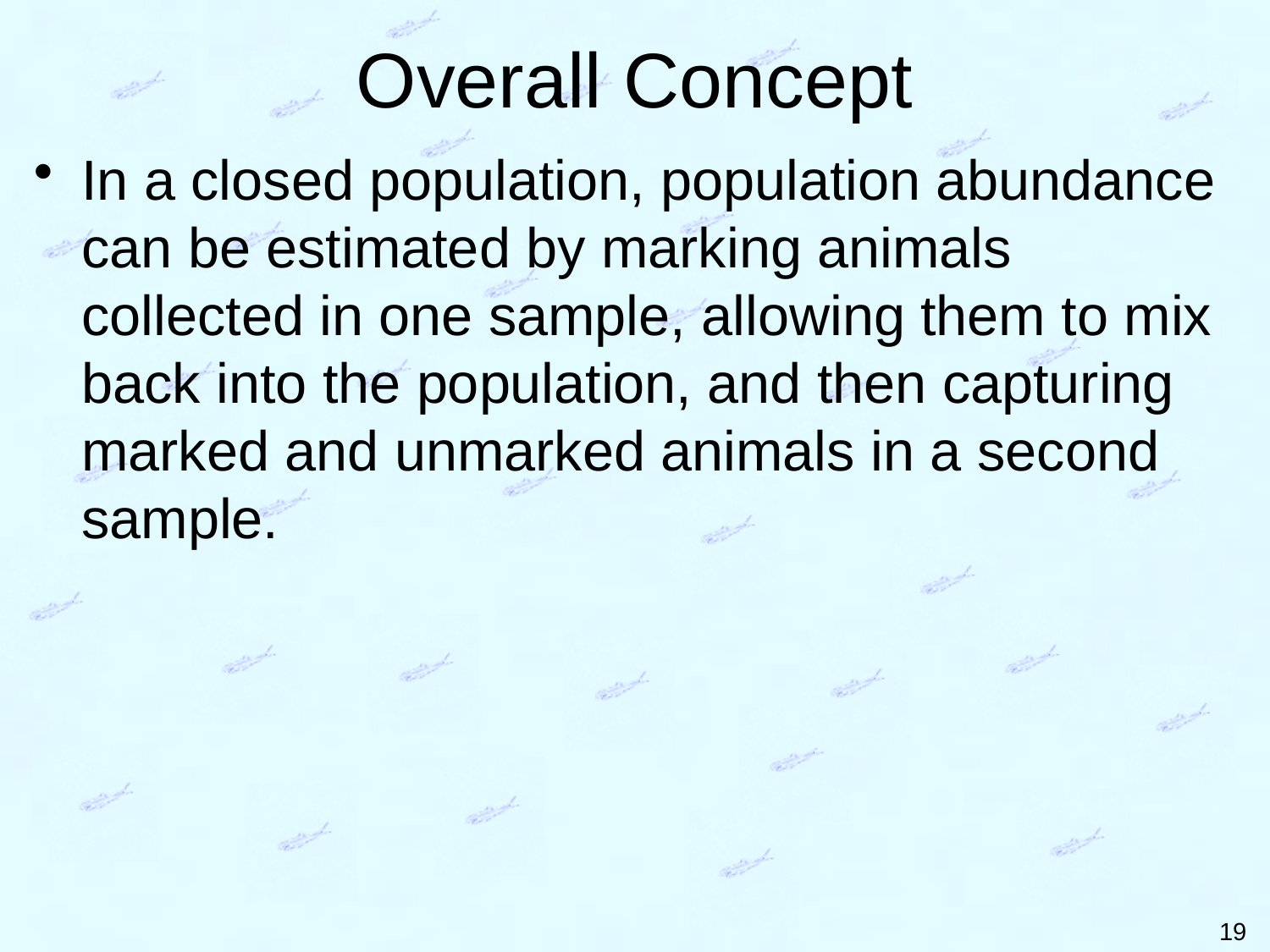

# Overall Concept
In a closed population, population abundance can be estimated by marking animals collected in one sample, allowing them to mix back into the population, and then capturing marked and unmarked animals in a second sample.
19